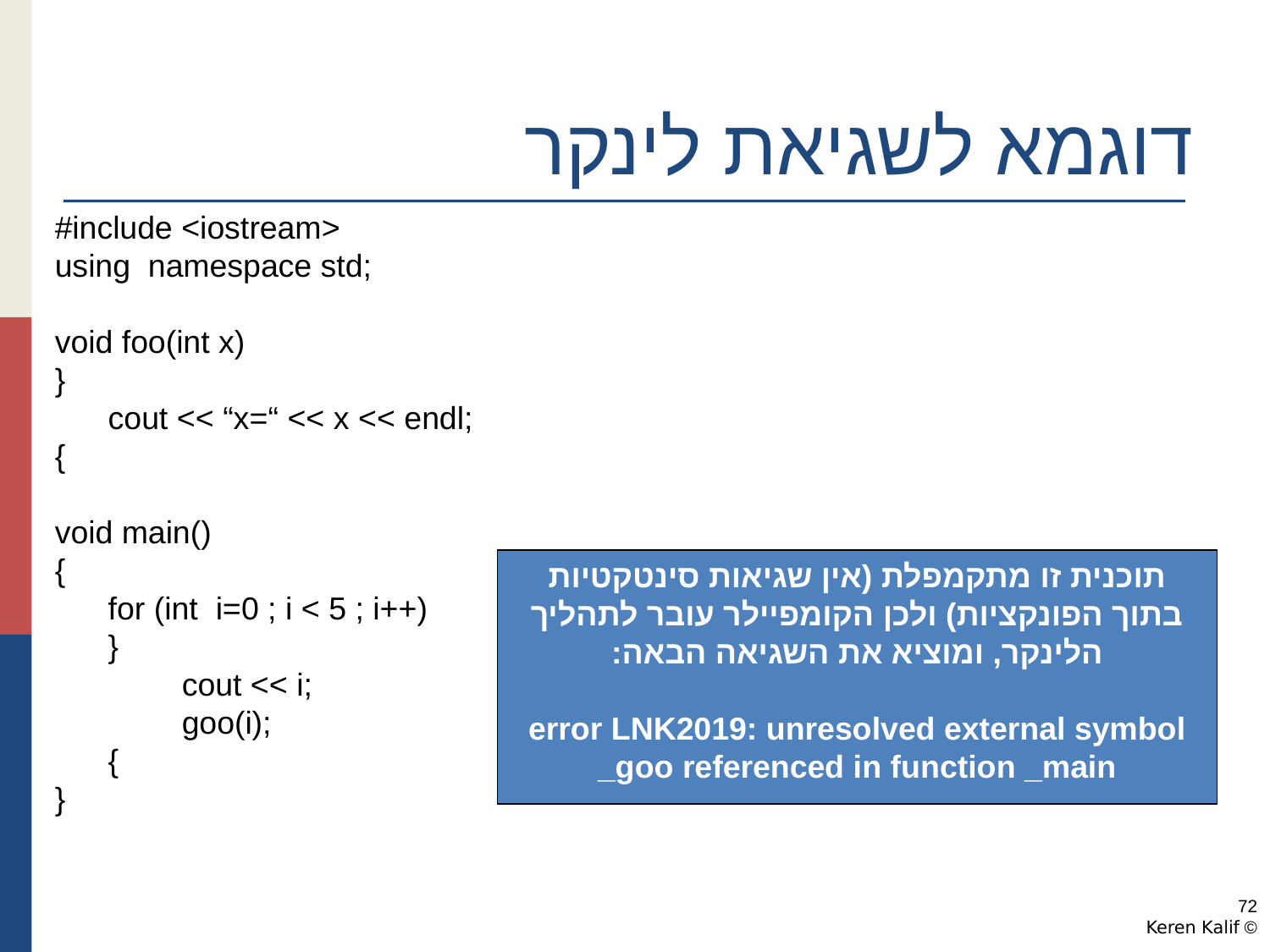

# דוגמא לשגיאת לינקר
#include <iostream>
using  namespace std;

void foo(int x)
}
      cout << “x=“ << x << endl;
{

void main()
{
      for (int  i=0 ; i < 5 ; i++)
      }
	cout << i;
	goo(i);
      {
}

תוכנית זו מתקמפלת (אין שגיאות סינטקטיות בתוך הפונקציות) ולכן הקומפיילר עובר לתהליך הלינקר, ומוציא את השגיאה הבאה:

error LNK2019: unresolved external symbol _goo referenced in function _main

72
© Keren Kalif